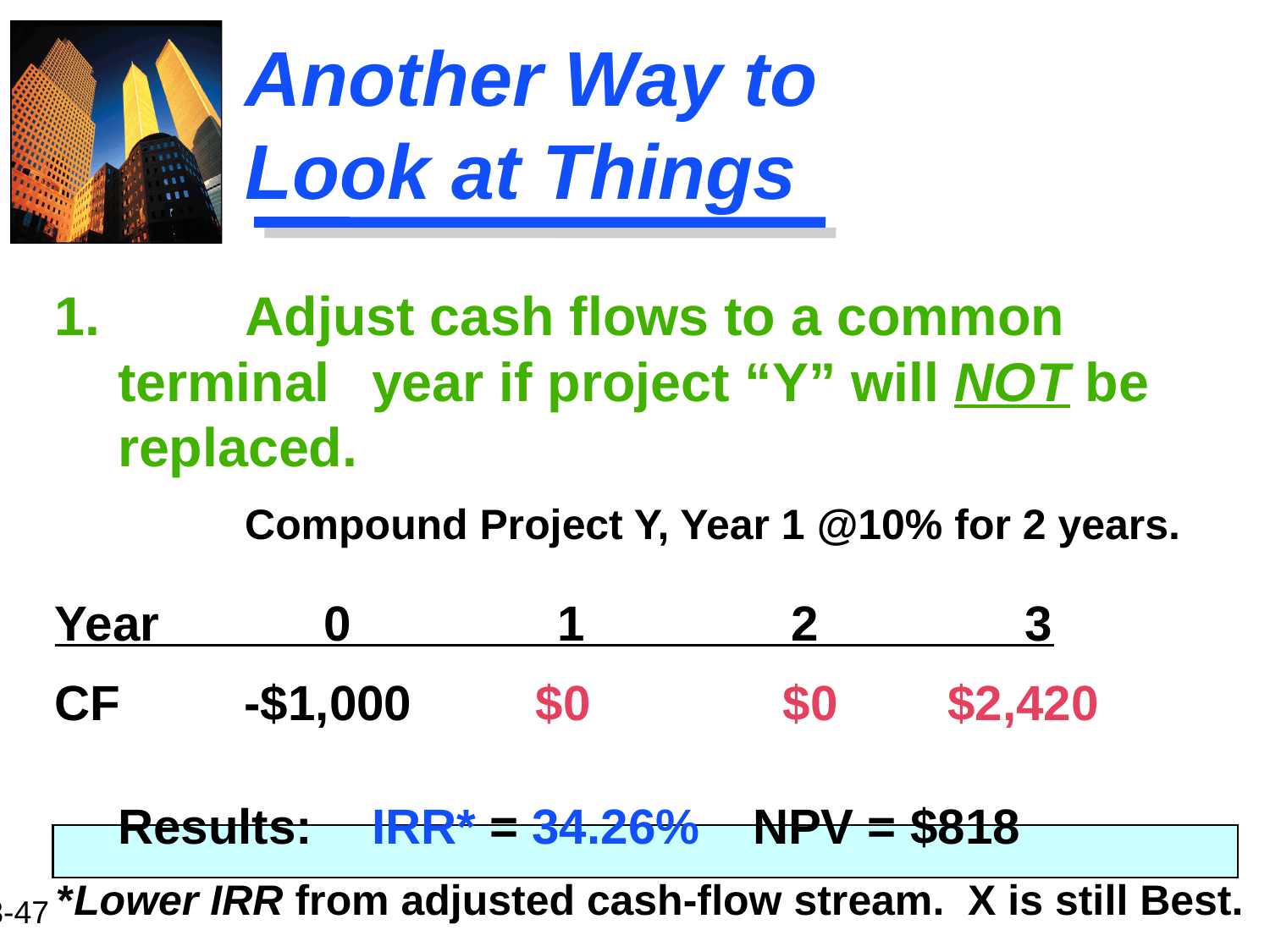

# Another Way to Look at Things

1.		Adjust cash flows to a common terminal 	year if project “Y” will NOT be replaced.
		Compound Project Y, Year 1 @10% for 2 years.

Year            0               1               2               3
CF         -$1,000         $0              $0        $2,420

	Results:	IRR* = 34.26%	NPV = $818
*Lower IRR from adjusted cash-flow stream.  X is still Best.